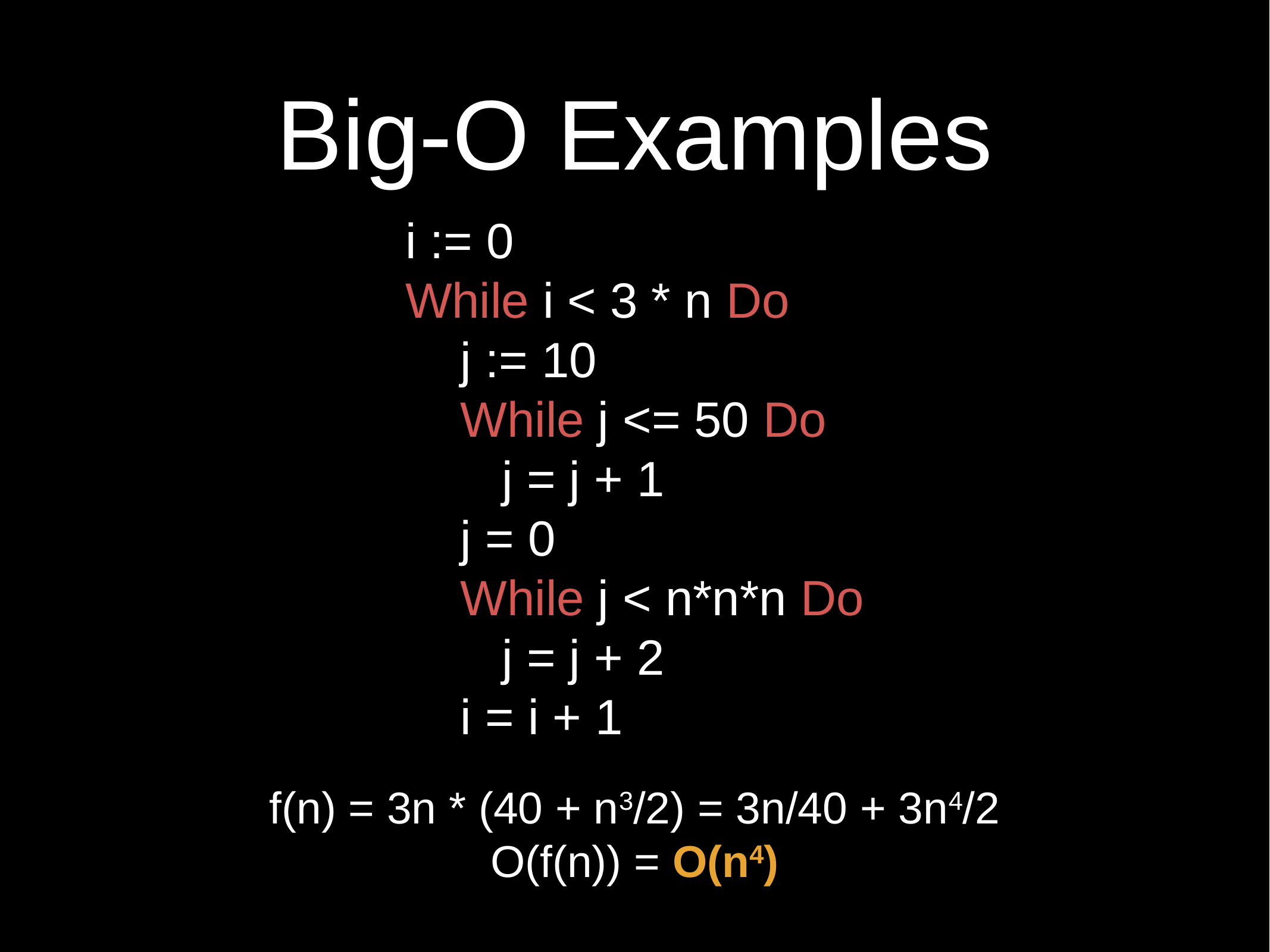

# Big-O Examples
i := 0
While i < 3 * n Do
    j := 10
    While j <= 50 Do
       j = j + 1
    j = 0
    While j < n*n*n Do
       j = j + 2
    i = i + 1

f(n) = 3n * (40 + n3/2) = 3n/40 + 3n4/2
O(f(n)) = O(n4)